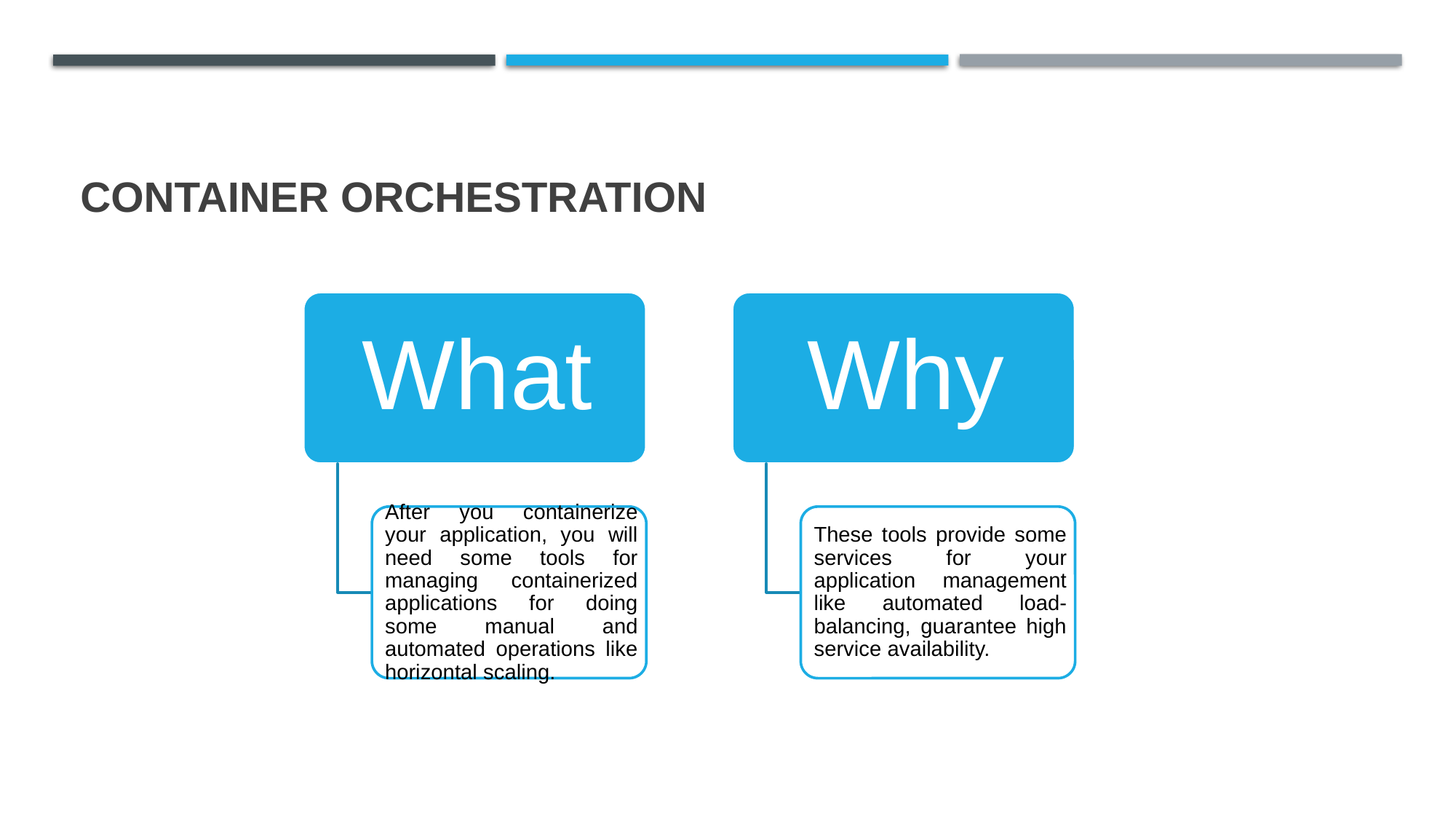

# Container Orchestration
What
After you containerize your application, you will need some tools for managing containerized applications for doing some manual and automated operations like horizontal scaling.
Why
These tools provide some services for your application management like automated load-balancing, guarantee high service availability.